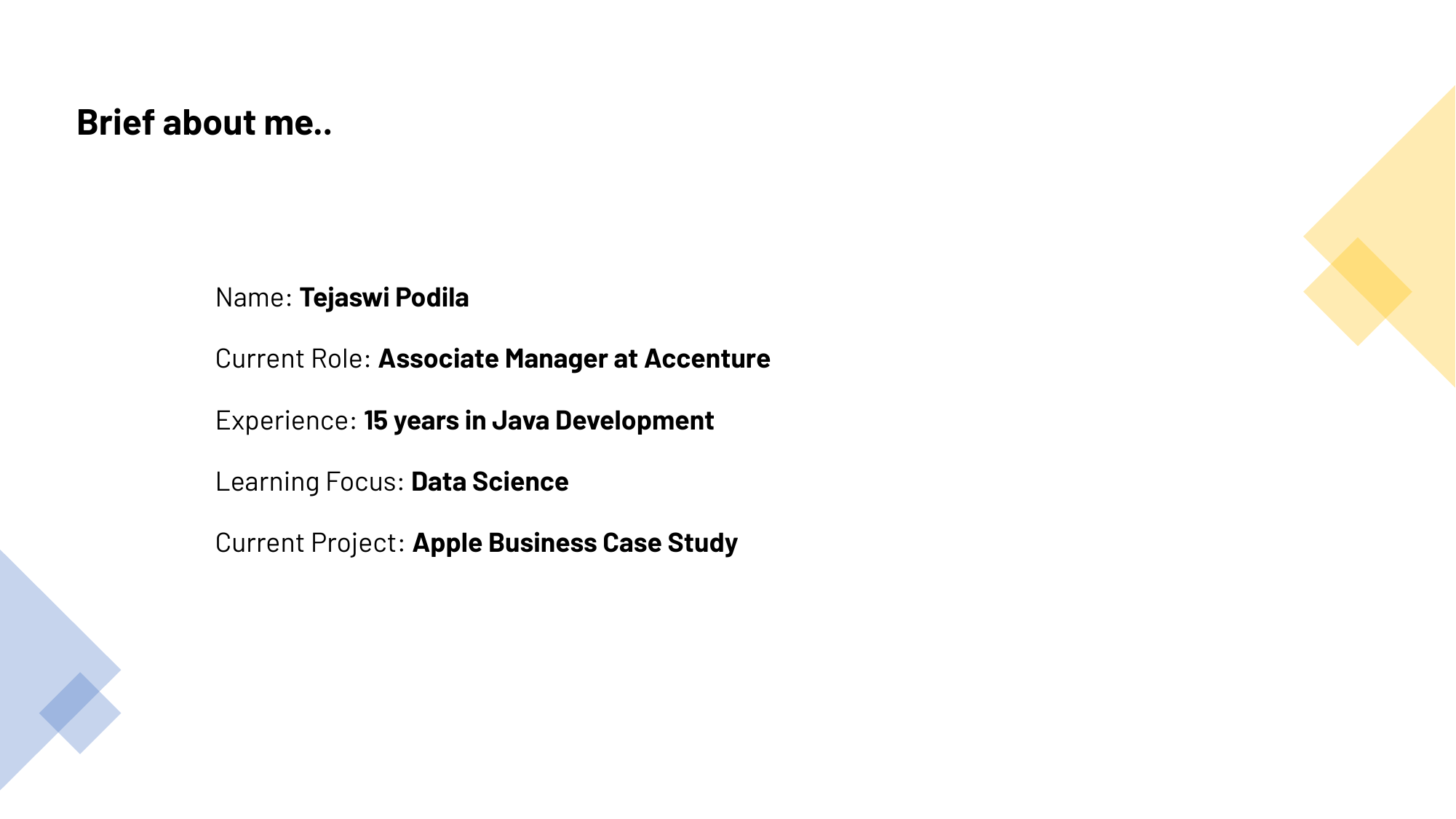

Brief about me..

Name: Tejaswi Podila
Current Role: Associate Manager at Accenture
Experience: 15 years in Java Development
Learning Focus: Data Science
Current Project: Apple Business Case Study